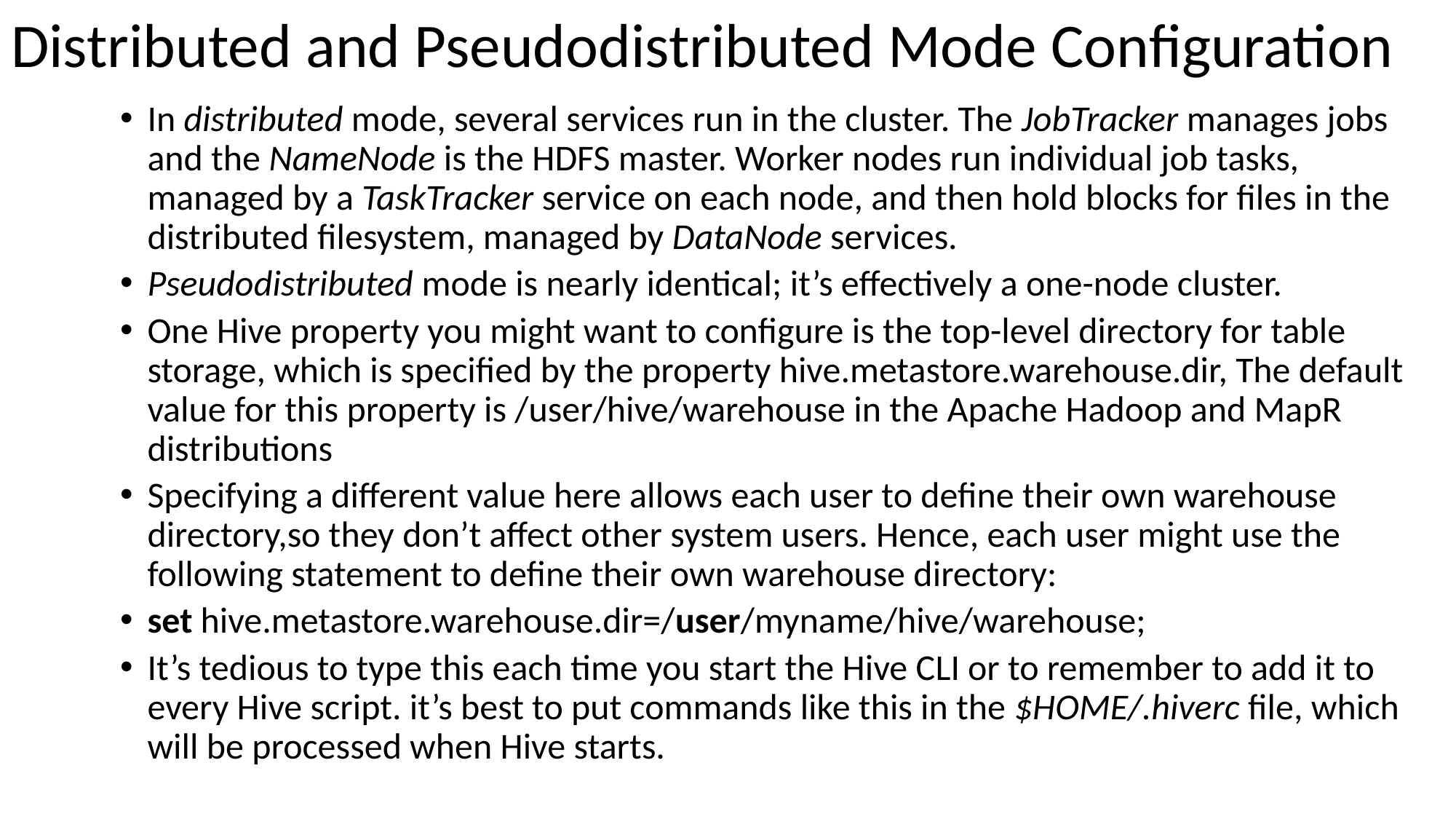

# Distributed and Pseudodistributed Mode Configuration
In distributed mode, several services run in the cluster. The JobTracker manages jobs and the NameNode is the HDFS master. Worker nodes run individual job tasks, managed by a TaskTracker service on each node, and then hold blocks for files in the distributed filesystem, managed by DataNode services.
Pseudodistributed mode is nearly identical; it’s effectively a one-node cluster.
One Hive property you might want to configure is the top-level directory for table storage, which is specified by the property hive.metastore.warehouse.dir, The default value for this property is /user/hive/warehouse in the Apache Hadoop and MapR distributions
Specifying a different value here allows each user to define their own warehouse directory,so they don’t affect other system users. Hence, each user might use the following statement to define their own warehouse directory:
set hive.metastore.warehouse.dir=/user/myname/hive/warehouse;
It’s tedious to type this each time you start the Hive CLI or to remember to add it to every Hive script. it’s best to put commands like this in the $HOME/.hiverc file, which will be processed when Hive starts.